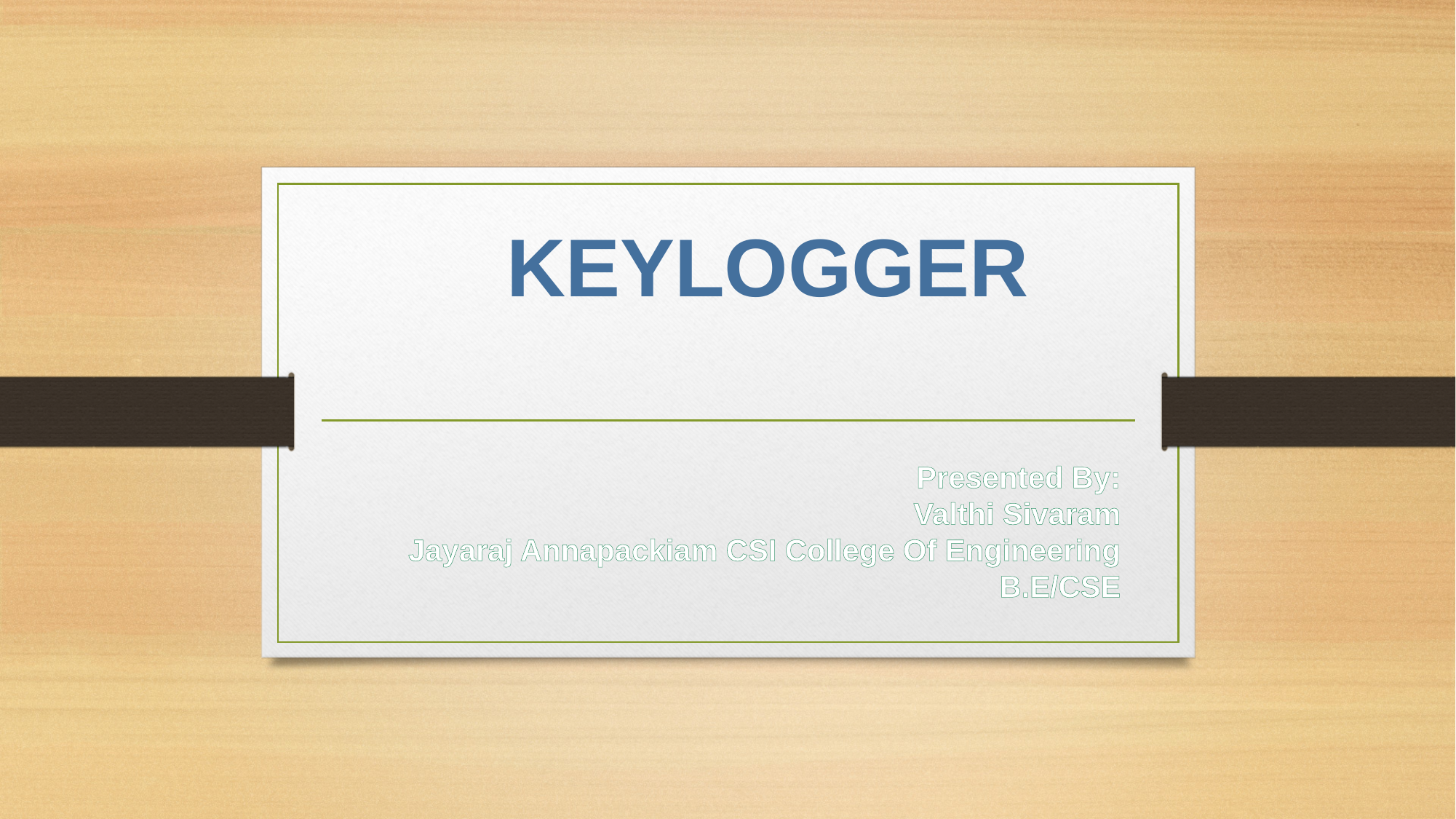

# KEYLOGGER
Presented By:
Valthi Sivaram
Jayaraj Annapackiam CSI College Of Engineering
B.E/CSE